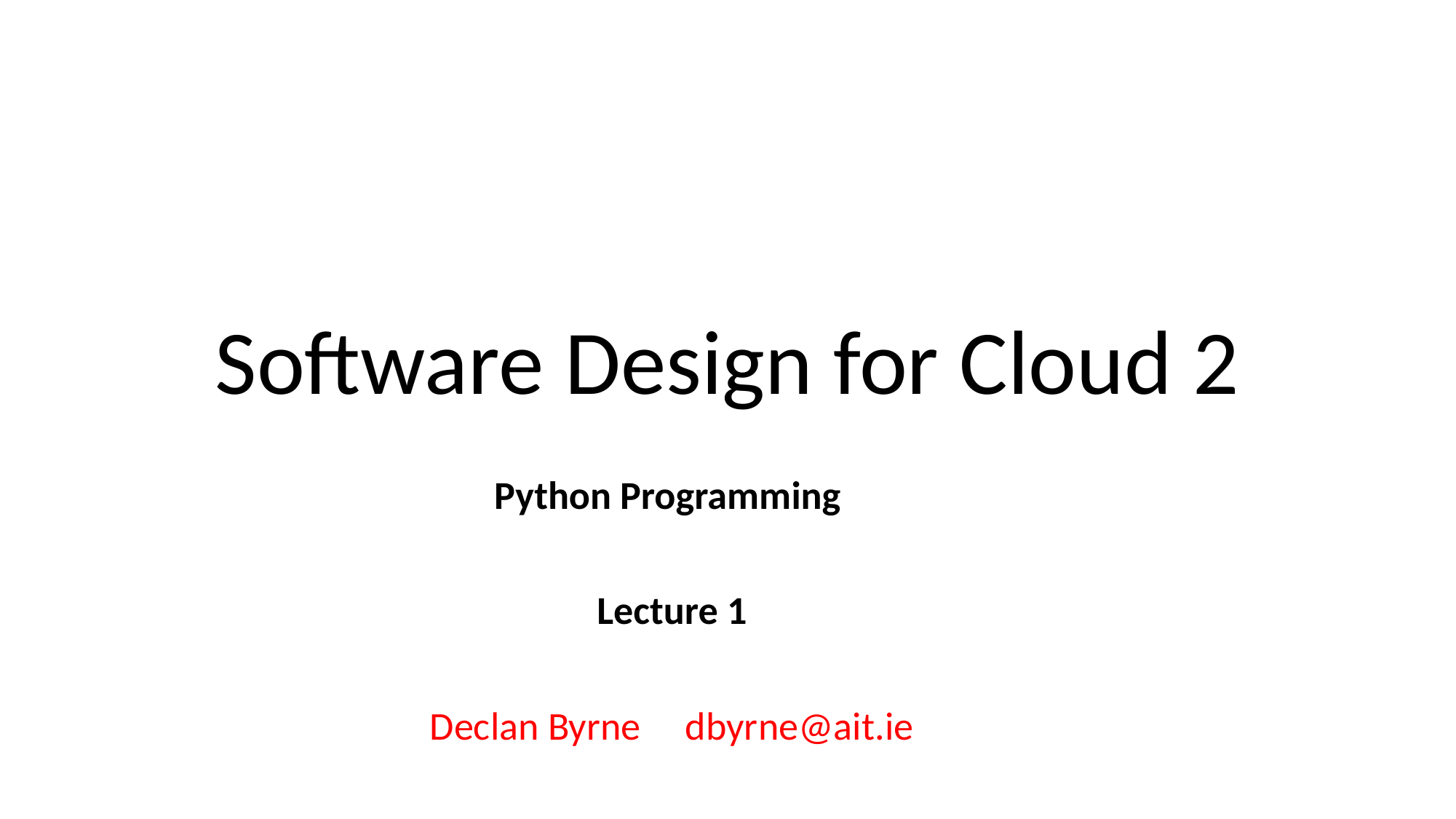

# Software Design for Cloud 2
Python Programming

Lecture 1

Declan Byrne     dbyrne@ait.ie